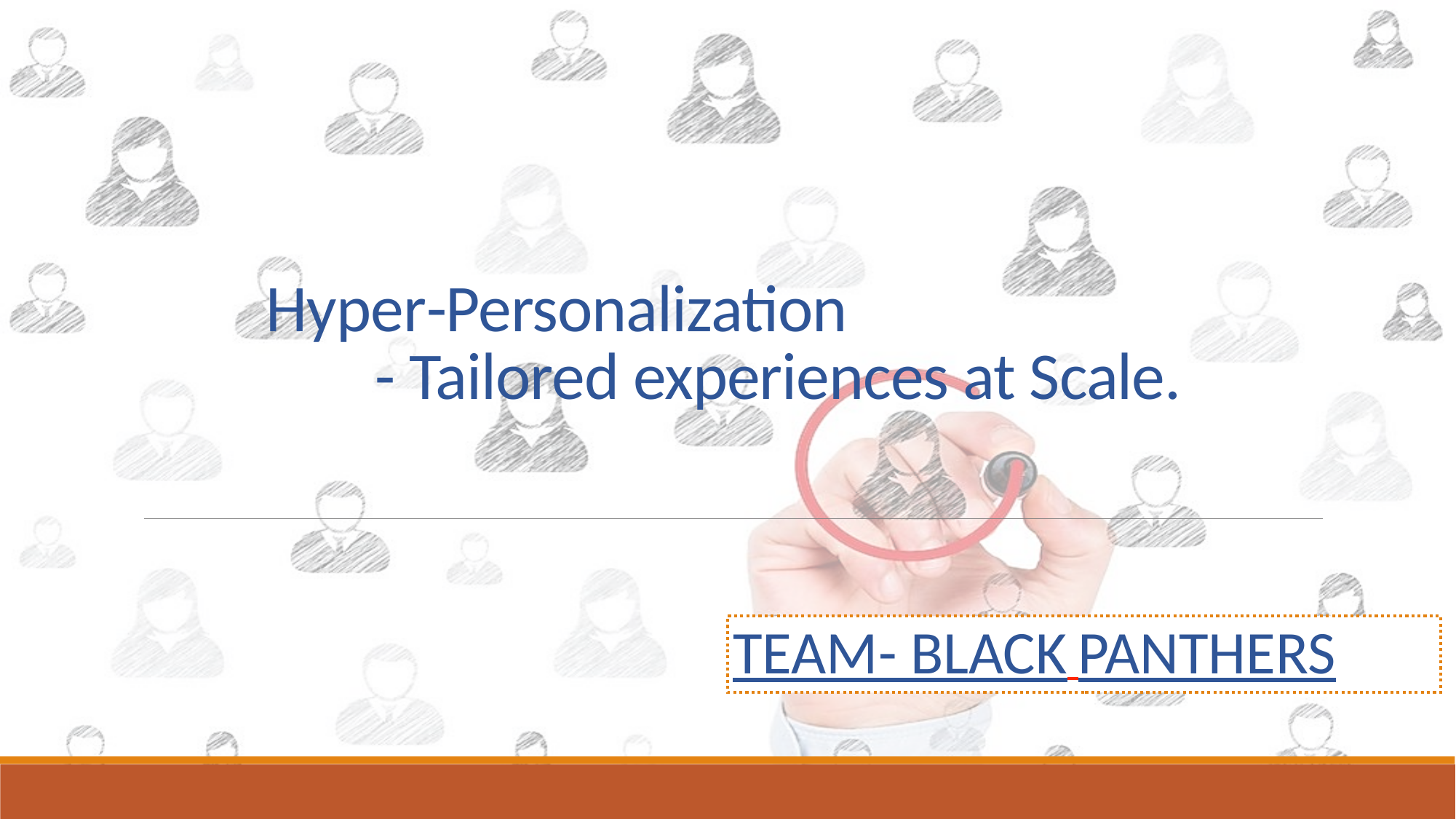

# Hyper-Personalization - Tailored experiences at Scale.
Team- Black panthers